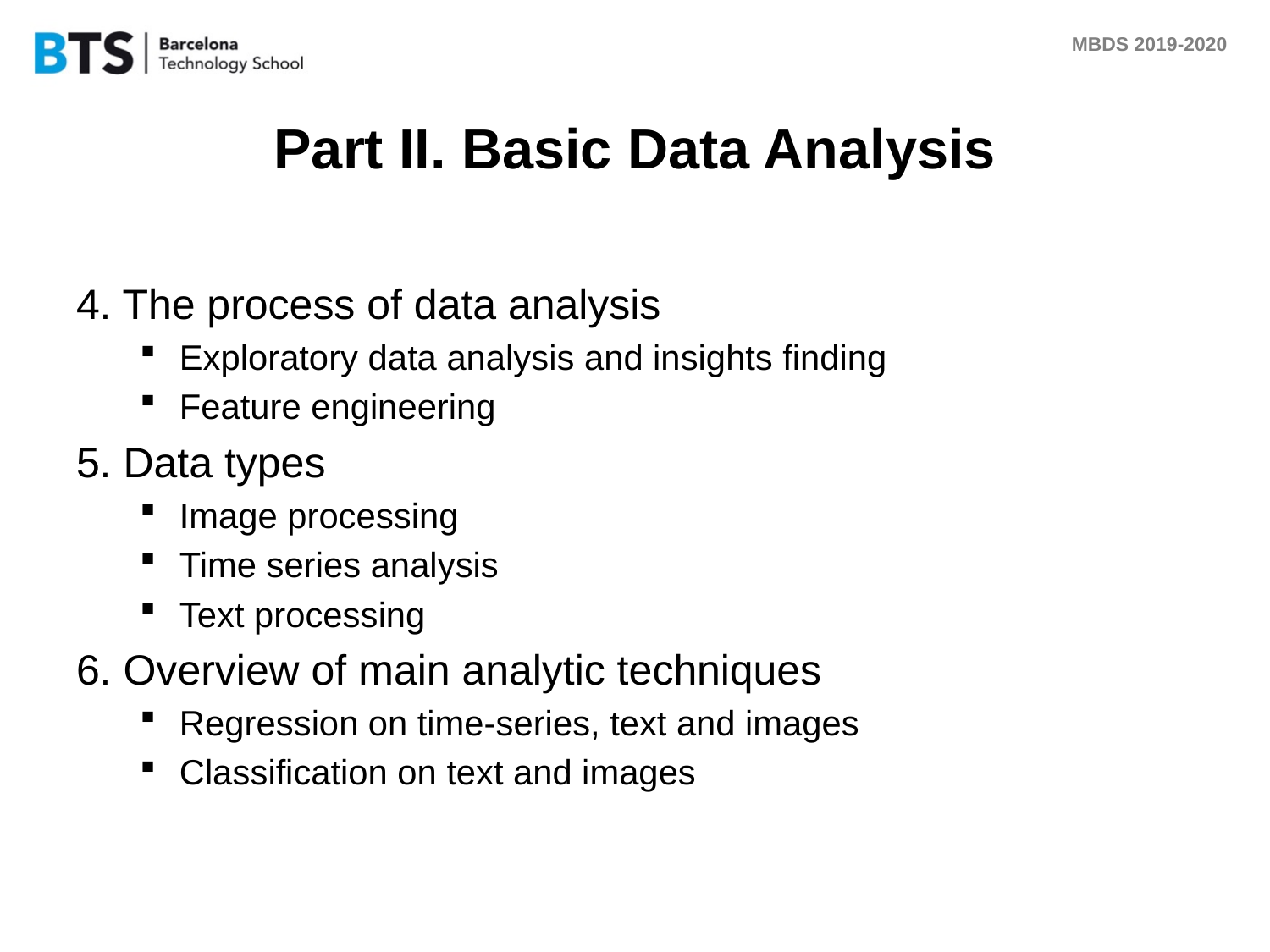

# Part II. Basic Data Analysis

4. The process of data analysis
Exploratory data analysis and insights finding
Feature engineering
5. Data types
Image processing
Time series analysis
Text processing
6. Overview of main analytic techniques
Regression on time-series, text and images
Classification on text and images